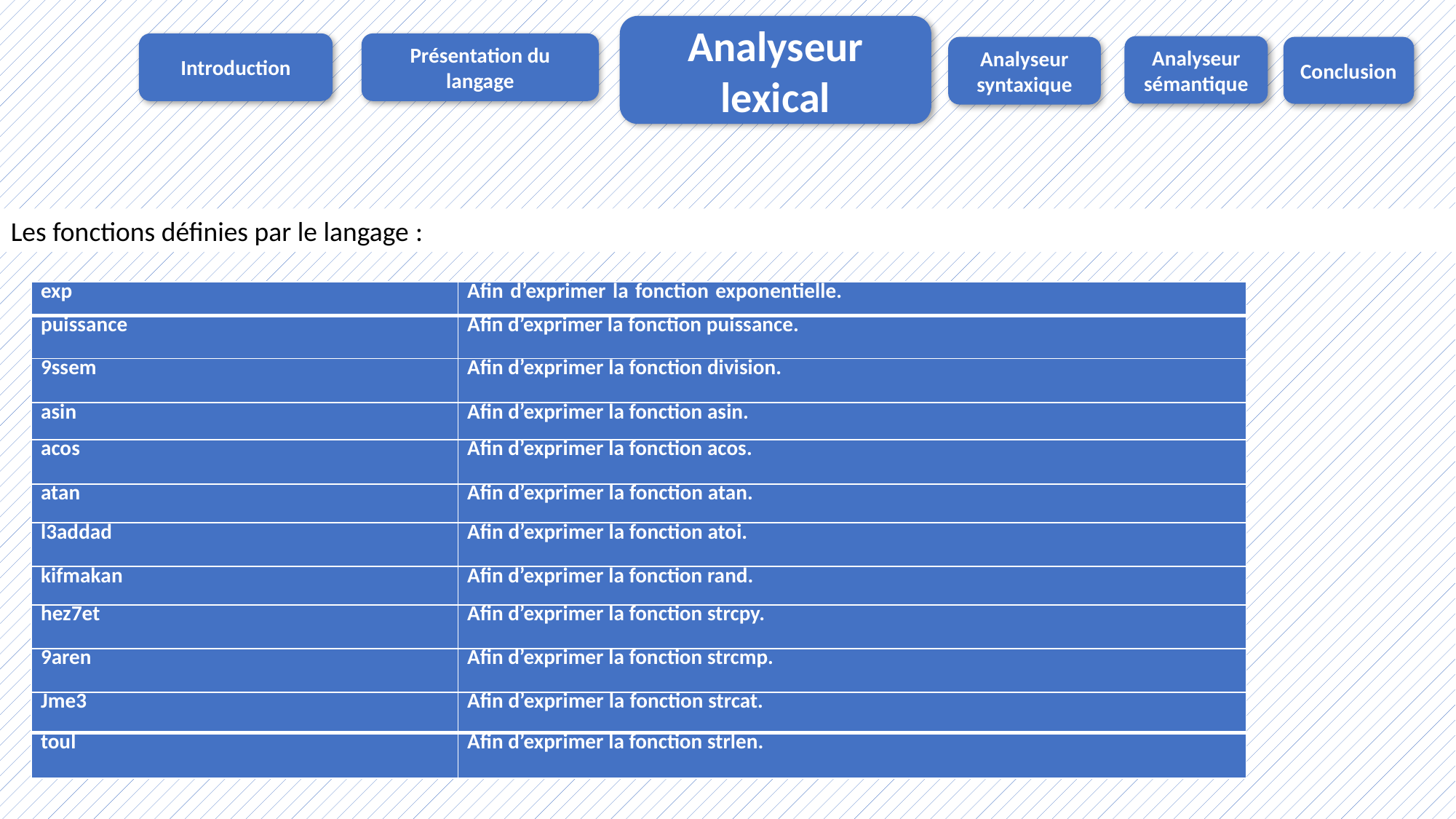

Analyseur lexical
Introduction
Présentation du langage
Analyseur sémantique
Analyseur syntaxique
Conclusion
Les fonctions définies par le langage :
| exp | Afin d’exprimer la fonction exponentielle. |
| --- | --- |
| puissance | Afin d’exprimer la fonction puissance. |
| 9ssem | Afin d’exprimer la fonction division. |
| asin | Afin d’exprimer la fonction asin. |
| acos | Afin d’exprimer la fonction acos. |
| atan | Afin d’exprimer la fonction atan. |
| l3addad | Afin d’exprimer la fonction atoi. |
| kifmakan | Afin d’exprimer la fonction rand. |
| hez7et | Afin d’exprimer la fonction strcpy. |
| 9aren | Afin d’exprimer la fonction strcmp. |
| Jme3 | Afin d’exprimer la fonction strcat. |
| toul | Afin d’exprimer la fonction strlen. |
13